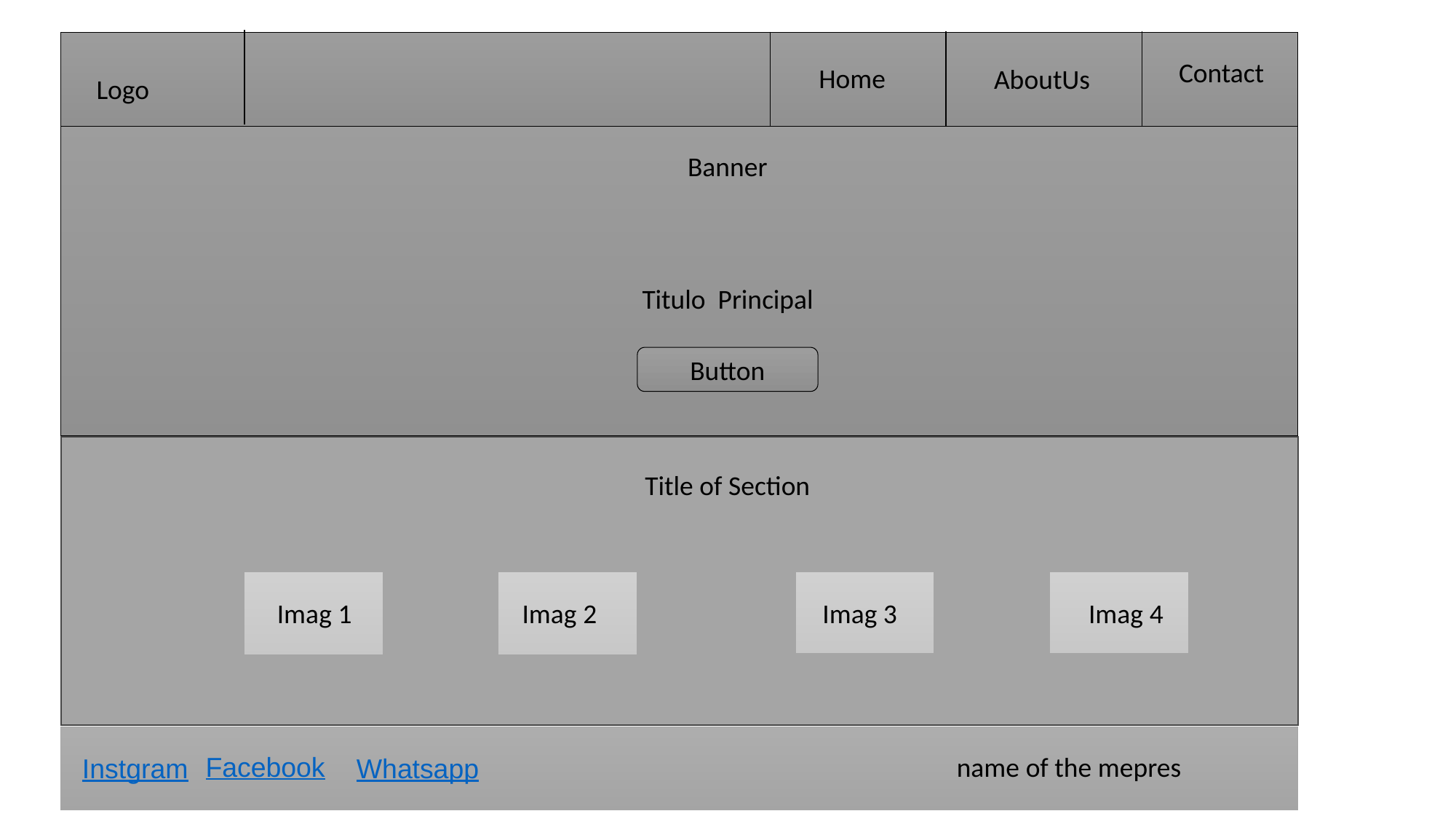

Contact
Home
 AboutUs
Logo

Banner
Titulo  Principal
Button

Title of Section

Imag 1
Imag 2
Imag 3
Imag 4

 Facebook
name of the mepres
Instgram
Whatsapp